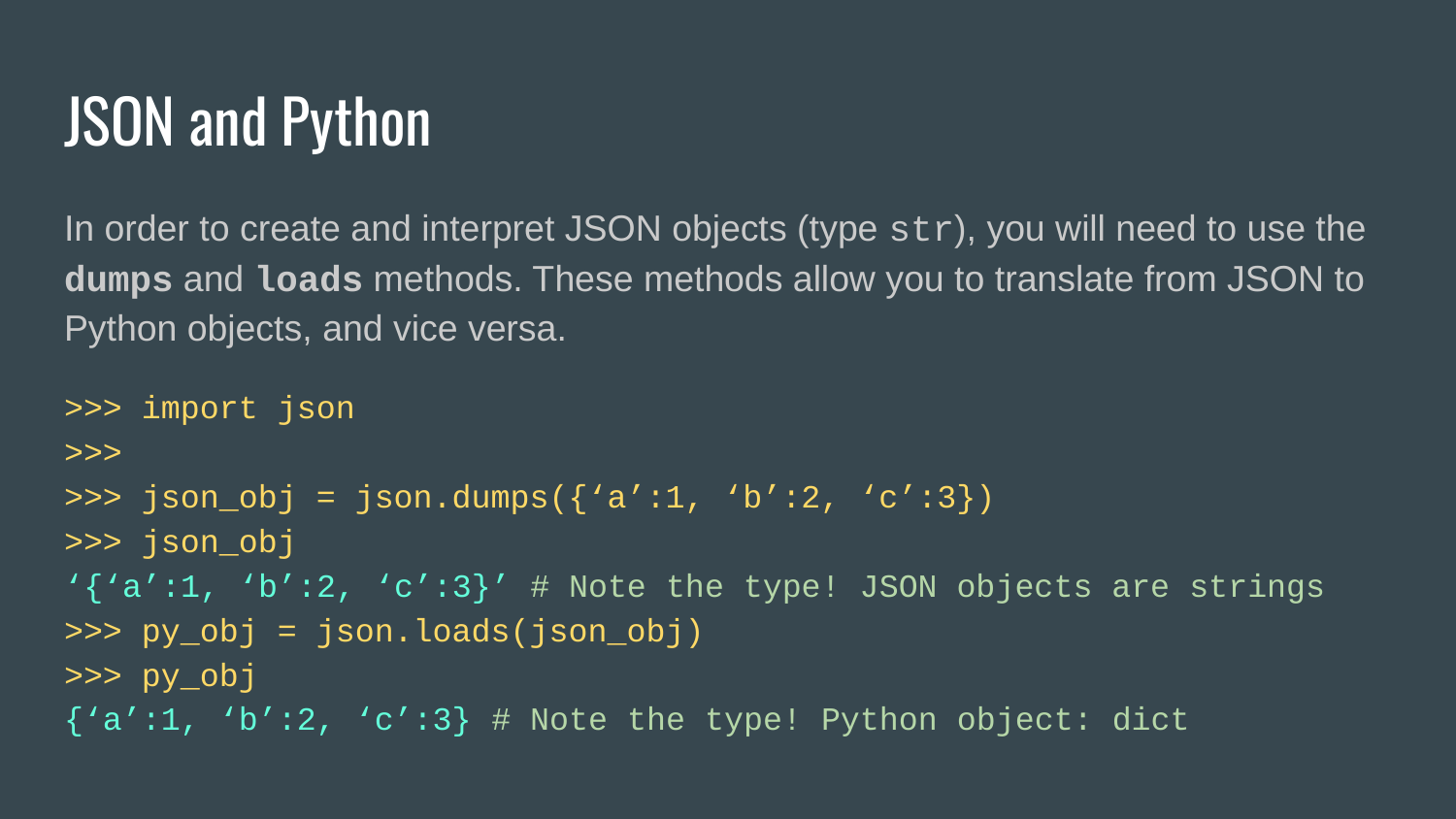

# JSON and Python
In order to create and interpret JSON objects (type str), you will need to use the dumps and loads methods. These methods allow you to translate from JSON to Python objects, and vice versa.
>>> import json
>>>
>>> json_obj = json.dumps({‘a’:1, ‘b’:2, ‘c’:3})
>>> json_obj
‘{‘a’:1, ‘b’:2, ‘c’:3}’ # Note the type! JSON objects are strings
>>> py_obj = json.loads(json_obj)
>>> py_obj
{‘a’:1, ‘b’:2, ‘c’:3} # Note the type! Python object: dict